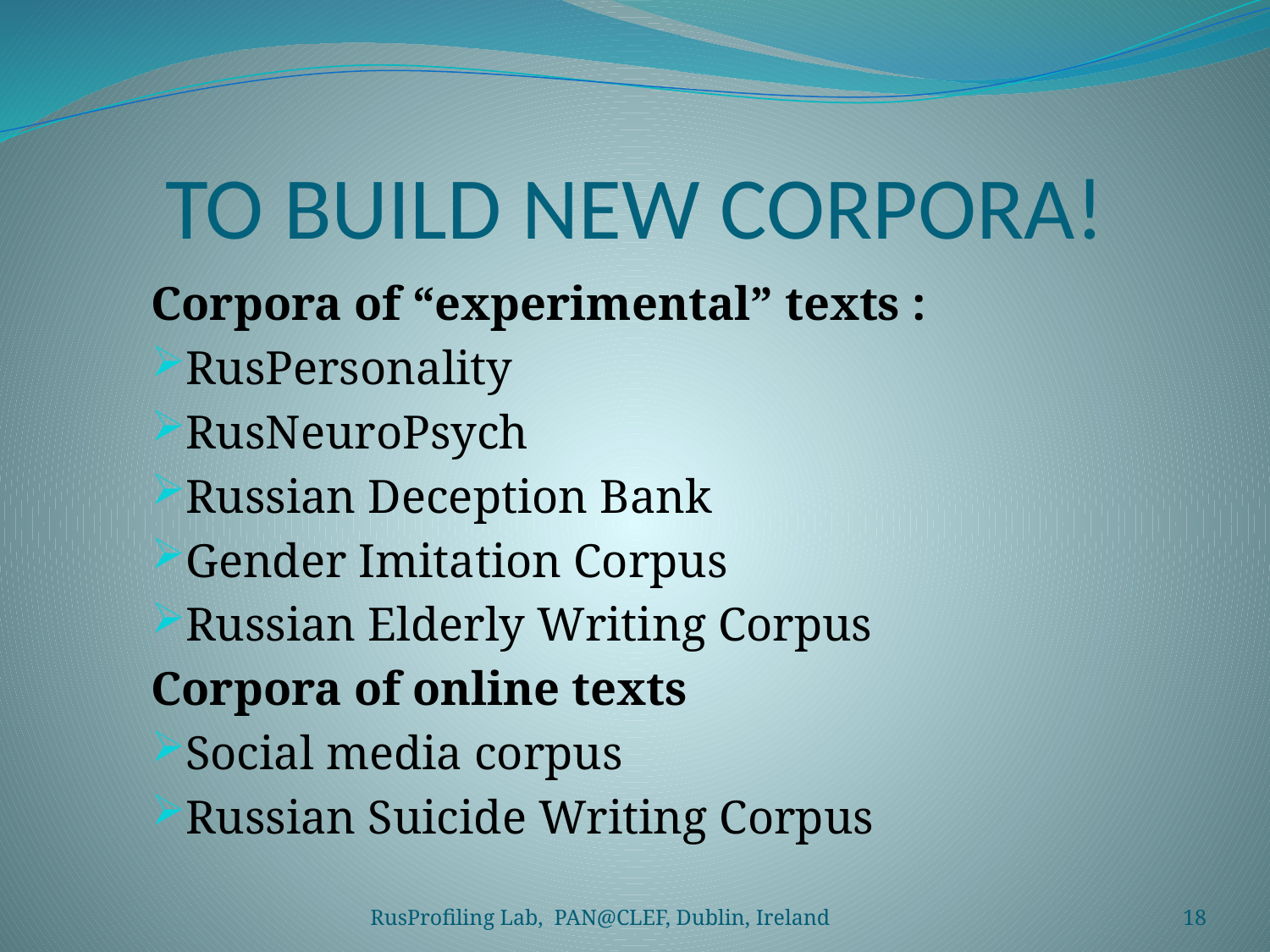

# TO BUILD NEW CORPORA!
Corpora of “experimental” texts :
RusPersonality
RusNeuroPsych
Russian Deception Bank
Gender Imitation Corpus
Russian Elderly Writing Corpus
Corpora of online texts
Social media corpus
Russian Suicide Writing Corpus

RusProfiling Lab,  PAN@CLEF, Dublin, Ireland
18